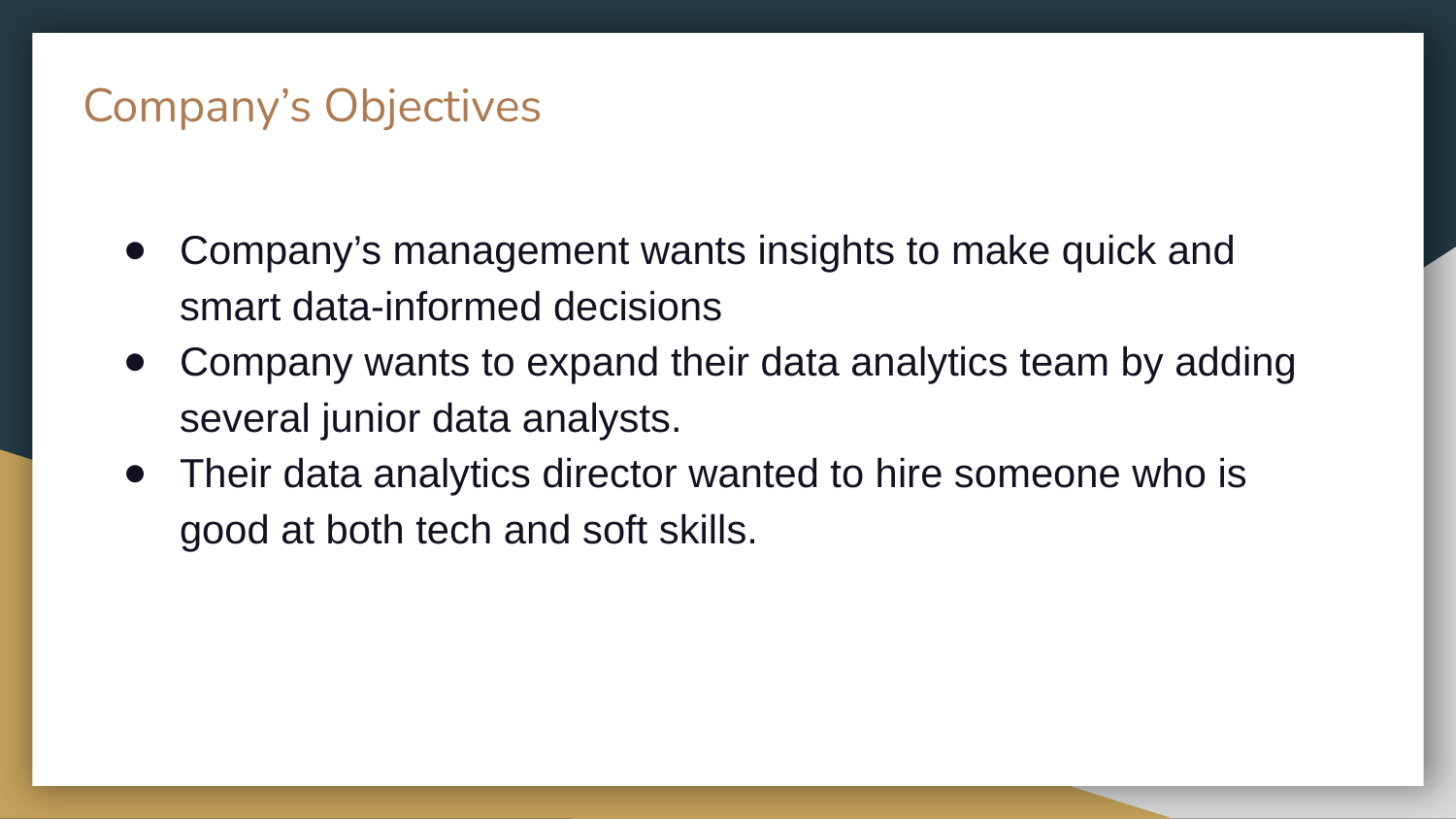

# Company’s Objectives
Company’s management wants insights to make quick and smart data-informed decisions
Company wants to expand their data analytics team by adding several junior data analysts.
Their data analytics director wanted to hire someone who is good at both tech and soft skills.